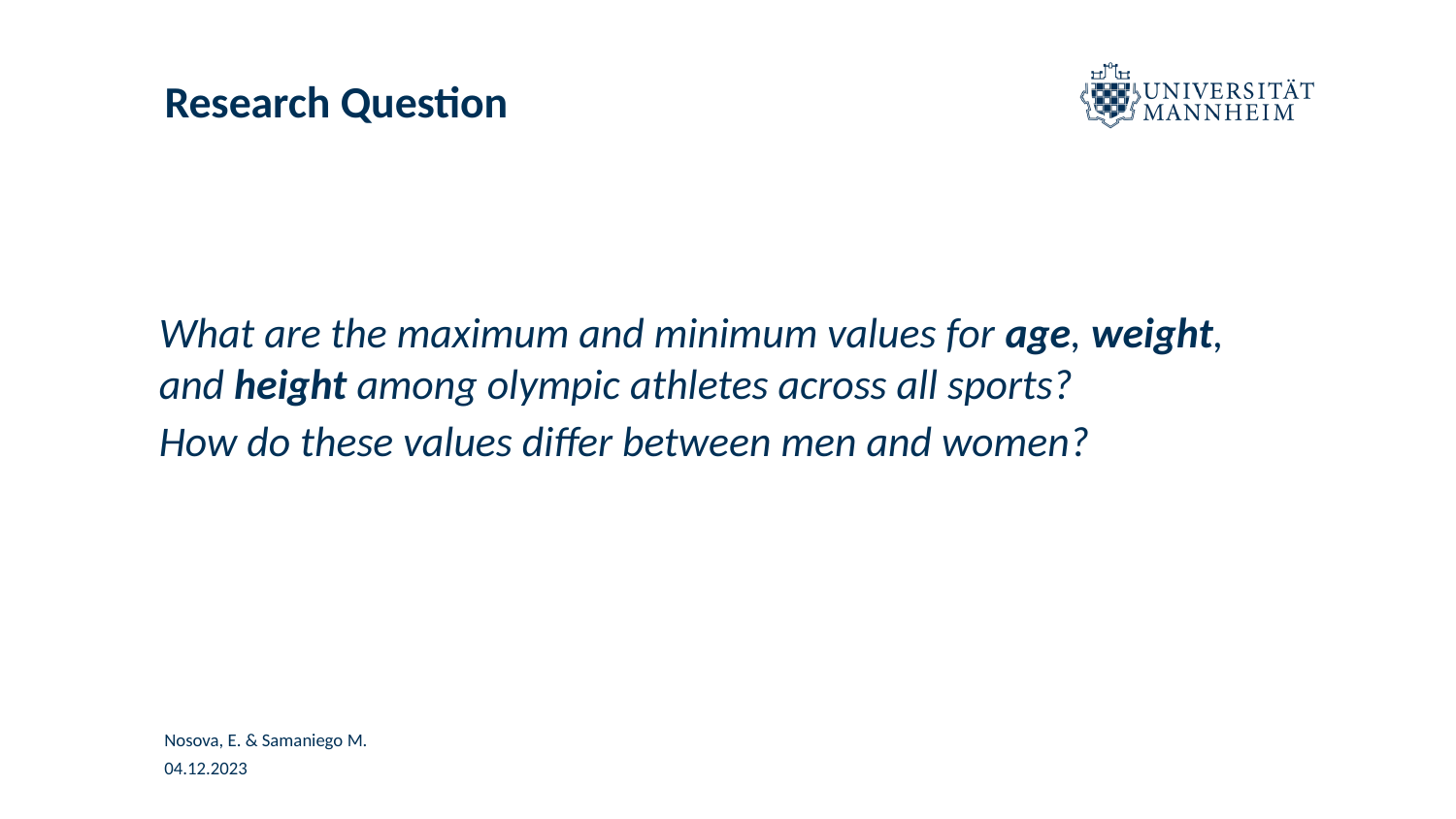

# Research Question
What are the maximum and minimum values for age, weight, and height among olympic athletes across all sports?
How do these values differ between men and women?